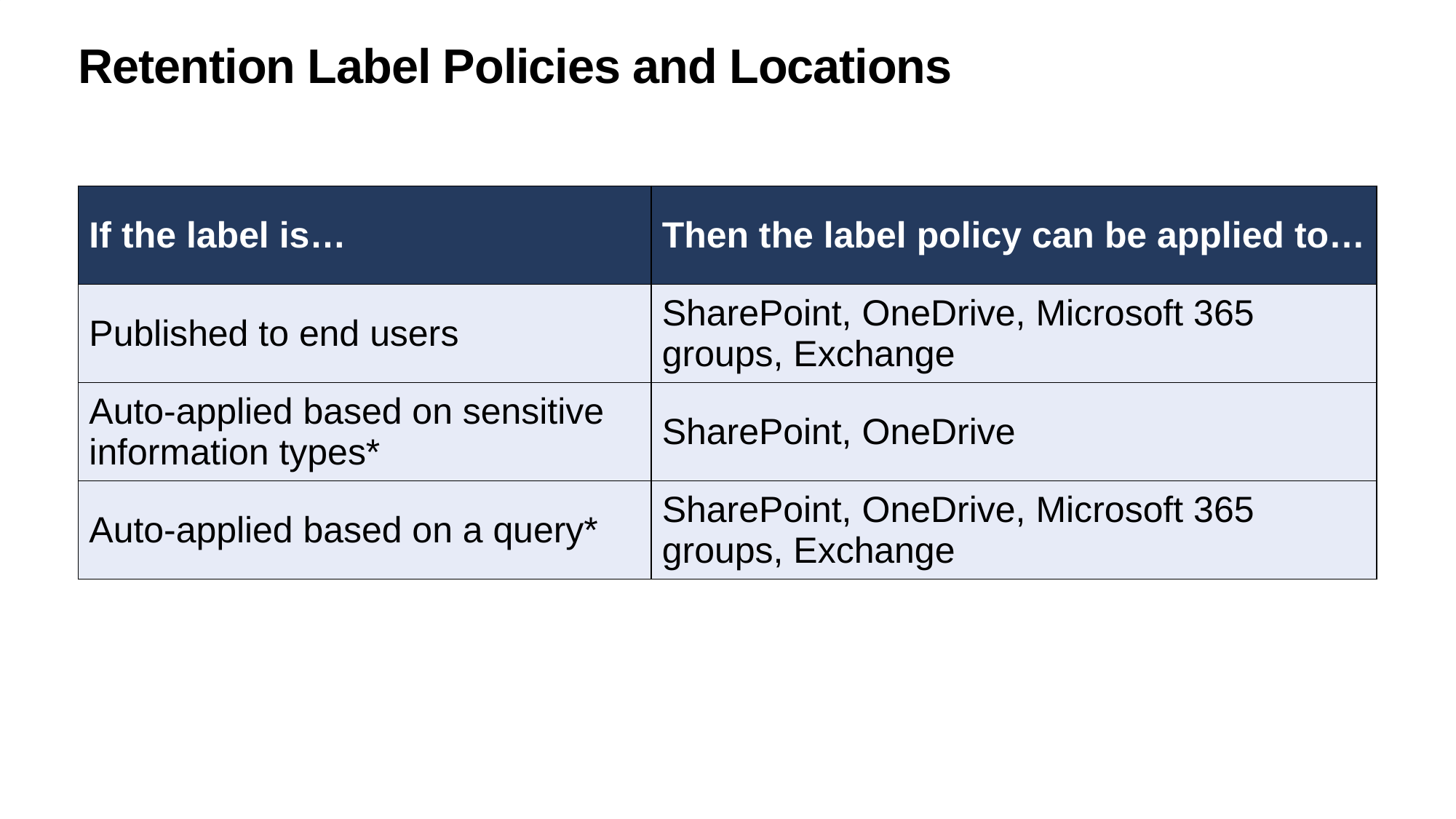

# Retention Label Policies and Locations
| If the label is… | Then the label policy can be applied to… |
| --- | --- |
| Published to end users | SharePoint, OneDrive, Microsoft 365 groups, Exchange |
| Auto-applied based on sensitive information types\* | SharePoint, OneDrive |
| Auto-applied based on a query\* | SharePoint, OneDrive, Microsoft 365 groups, Exchange |
*Auto-apply labels require an Microsoft 365 Enterprise E5 subscription.